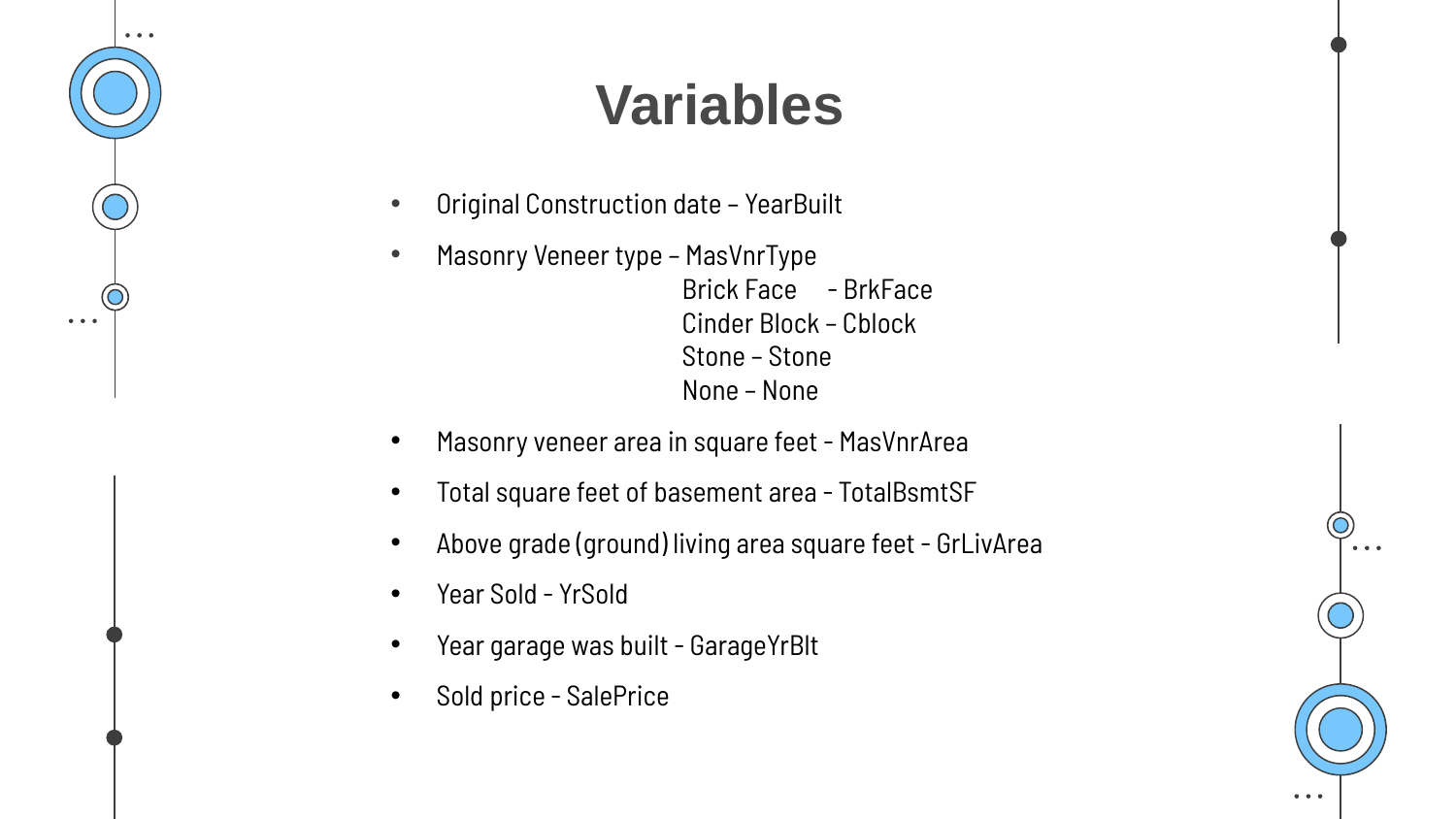

# Variables
Original Construction date – YearBuilt
Masonry Veneer type – MasVnrType
		Brick Face	- BrkFace
		Cinder Block – Cblock
		Stone – Stone
		None – None
Masonry veneer area in square feet - MasVnrArea
Total square feet of basement area - TotalBsmtSF
Above grade (ground) living area square feet - GrLivArea
Year Sold - YrSold
Year garage was built - GarageYrBlt
Sold price - SalePrice